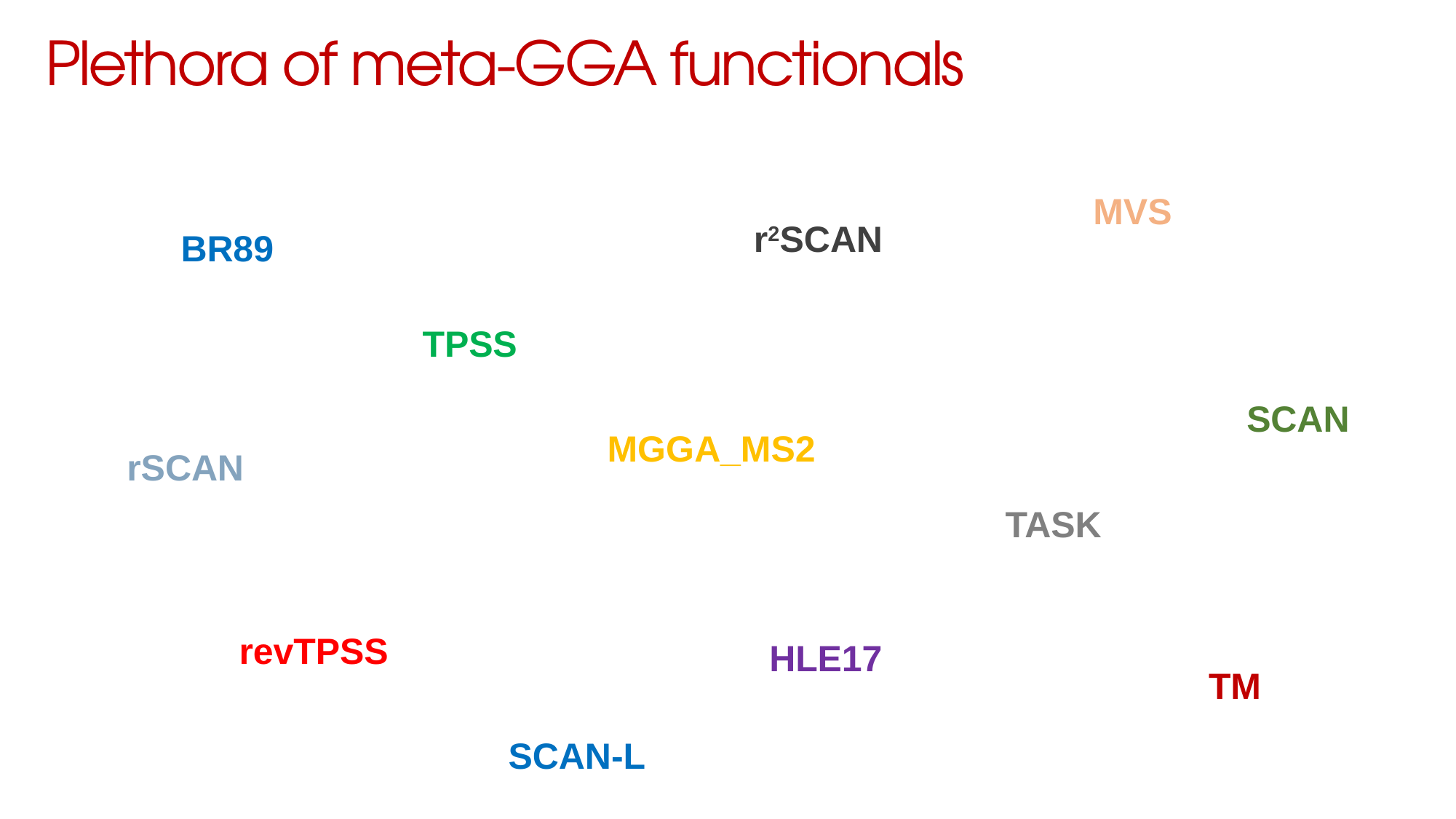

Plethora of meta-GGA functionals
MVS
r2SCAN
BR89
TPSS
SCAN
MGGA_MS2
rSCAN
TASK
revTPSS
HLE17
TM
SCAN-L